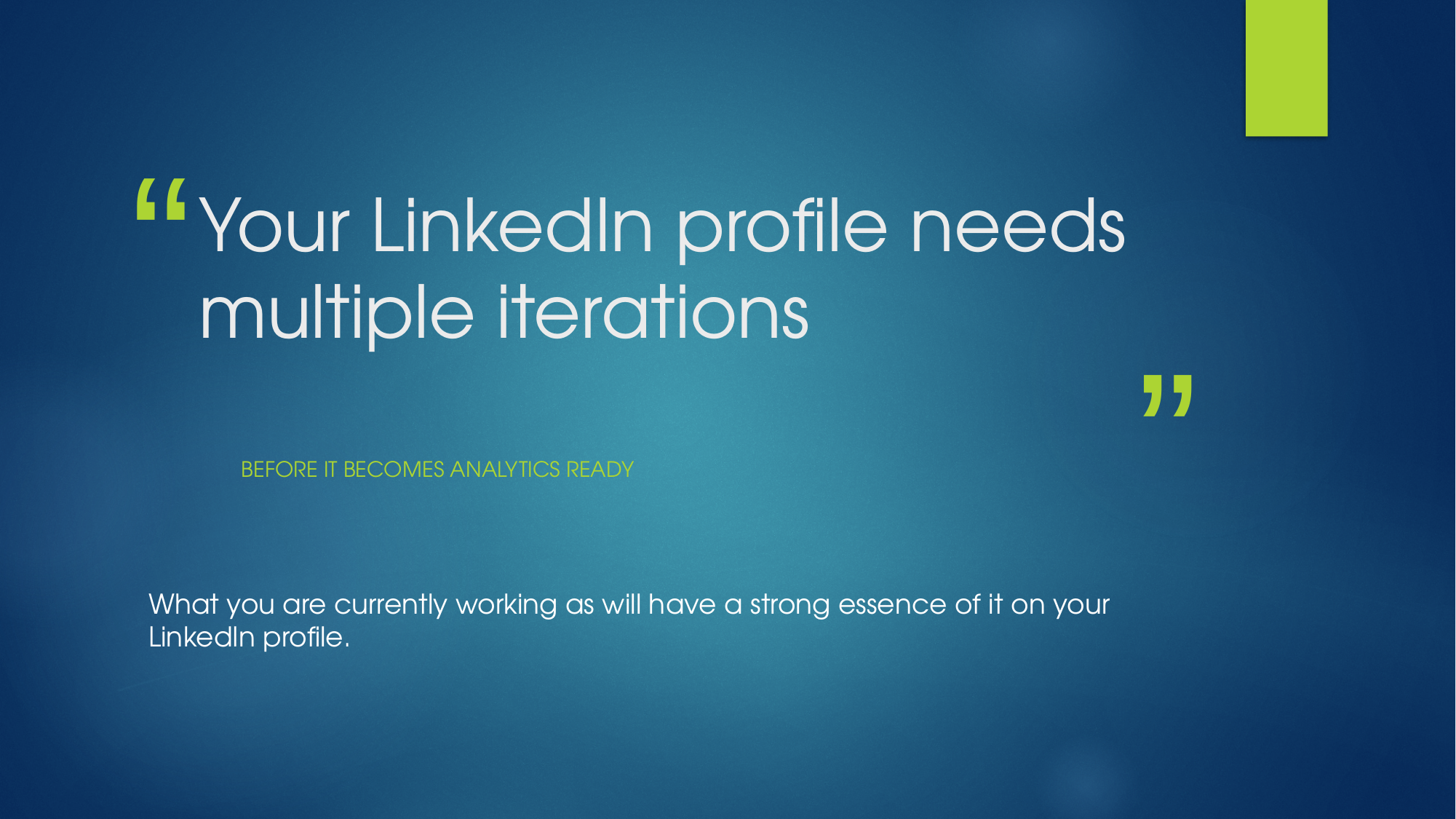

# Your LinkedIn profile needs multiple iterations
Before it becomes Analytics ready
What you are currently working as will have a strong essence of it on your LinkedIn profile.